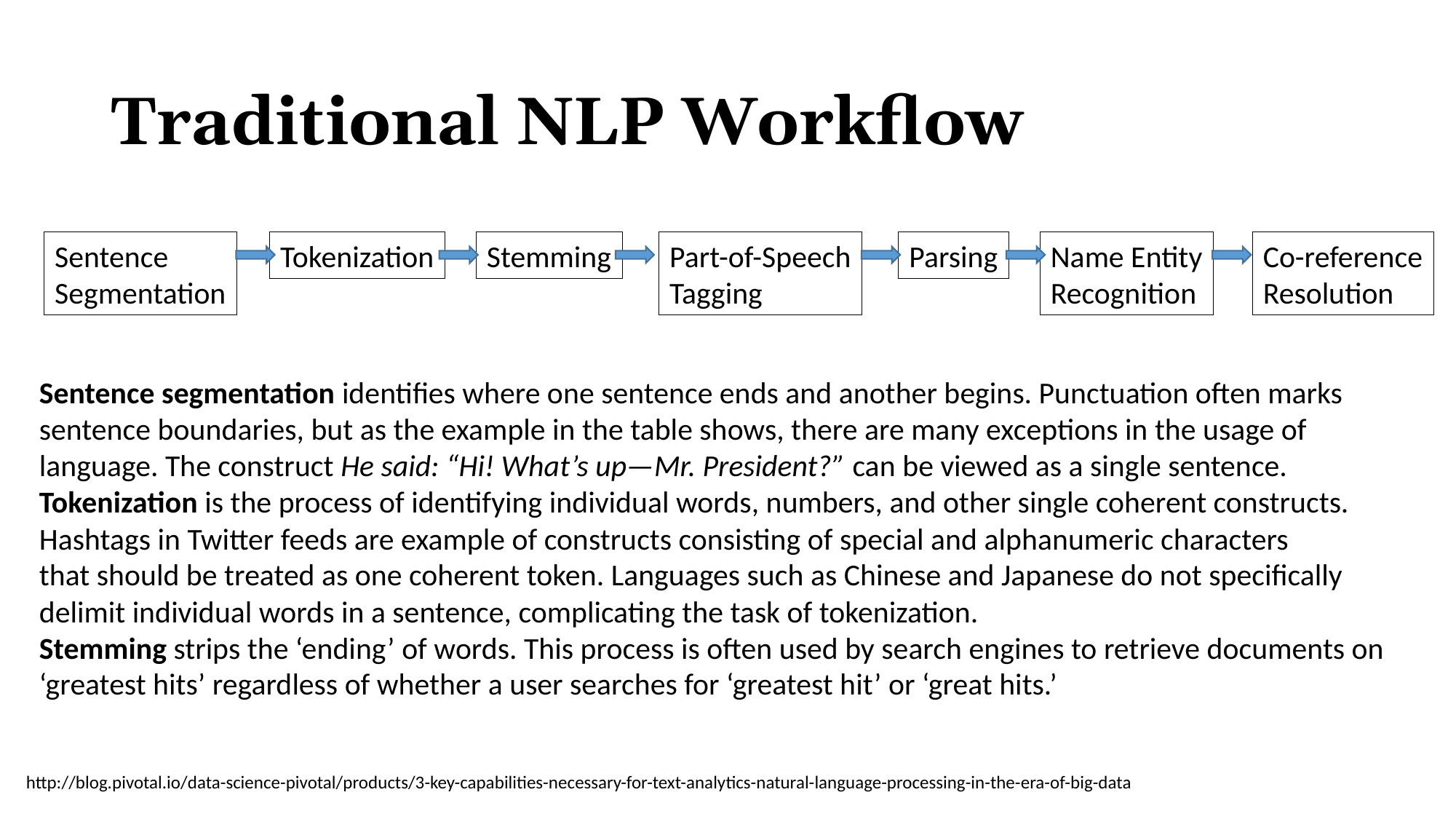

# Traditional NLP Workflow
Sentence
Segmentation
Tokenization
Stemming
Part-of-Speech
Tagging
Parsing
Name Entity
Recognition
Co-reference
Resolution

Sentence segmentation identifies where one sentence ends and another begins. Punctuation often marks
sentence boundaries, but as the example in the table shows, there are many exceptions in the usage of language. The construct He said: “Hi! What’s up—Mr. President?” can be viewed as a single sentence.
Tokenization is the process of identifying individual words, numbers, and other single coherent constructs.
Hashtags in Twitter feeds are example of constructs consisting of special and alphanumeric characters
that should be treated as one coherent token. Languages such as Chinese and Japanese do not specifically delimit individual words in a sentence, complicating the task of tokenization.
Stemming strips the ‘ending’ of words. This process is often used by search engines to retrieve documents on ‘greatest hits’ regardless of whether a user searches for ‘greatest hit’ or ‘great hits.’
http://blog.pivotal.io/data-science-pivotal/products/3-key-capabilities-necessary-for-text-analytics-natural-language-processing-in-the-era-of-big-data